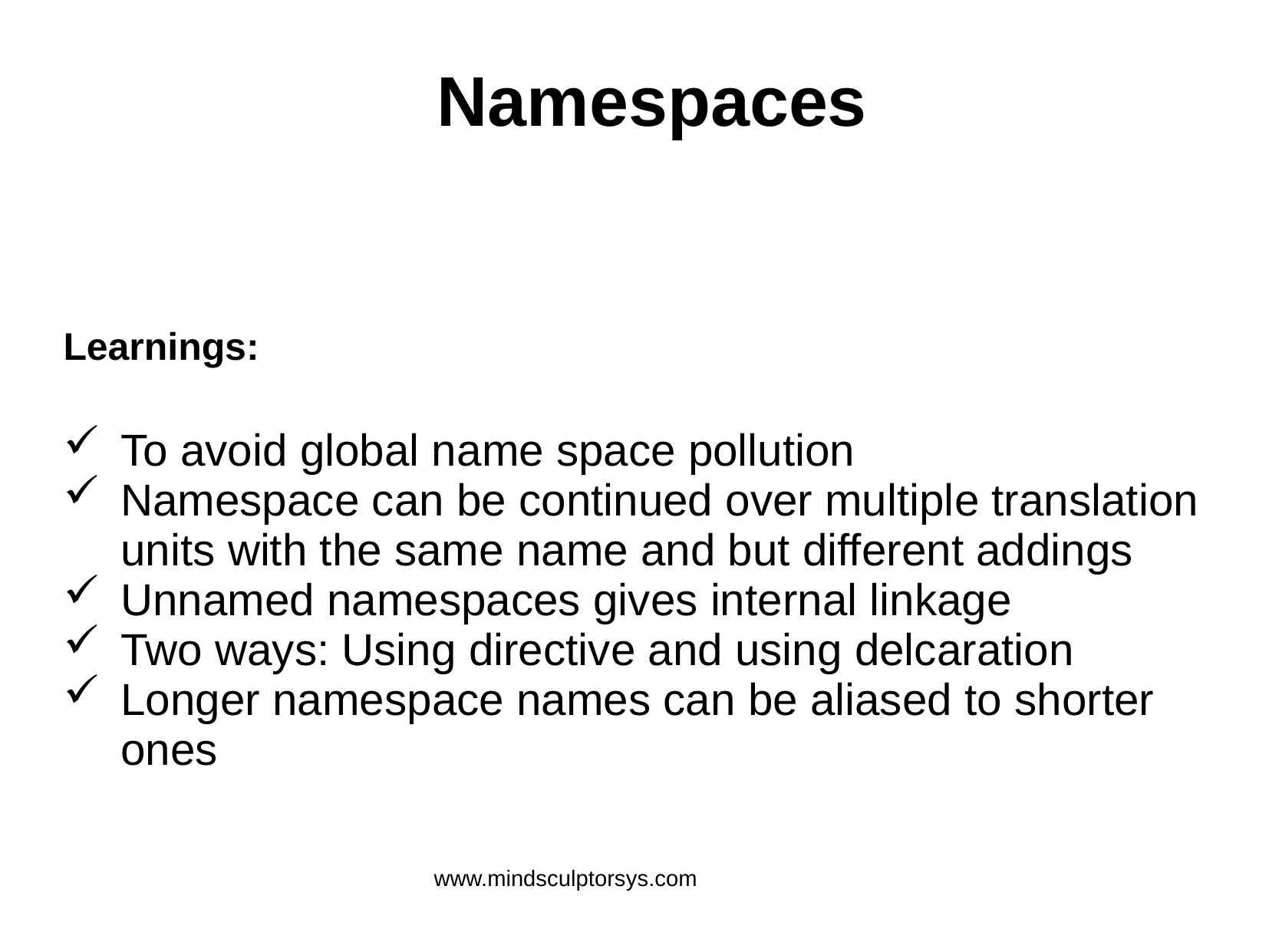

# Namespaces

Learnings:

To avoid global name space pollution
Namespace can be continued over multiple translation units with the same name and but different addings
Unnamed namespaces gives internal linkage
Two ways: Using directive and using delcaration
Longer namespace names can be aliased to shorter ones

www.mindsculptorsys.com